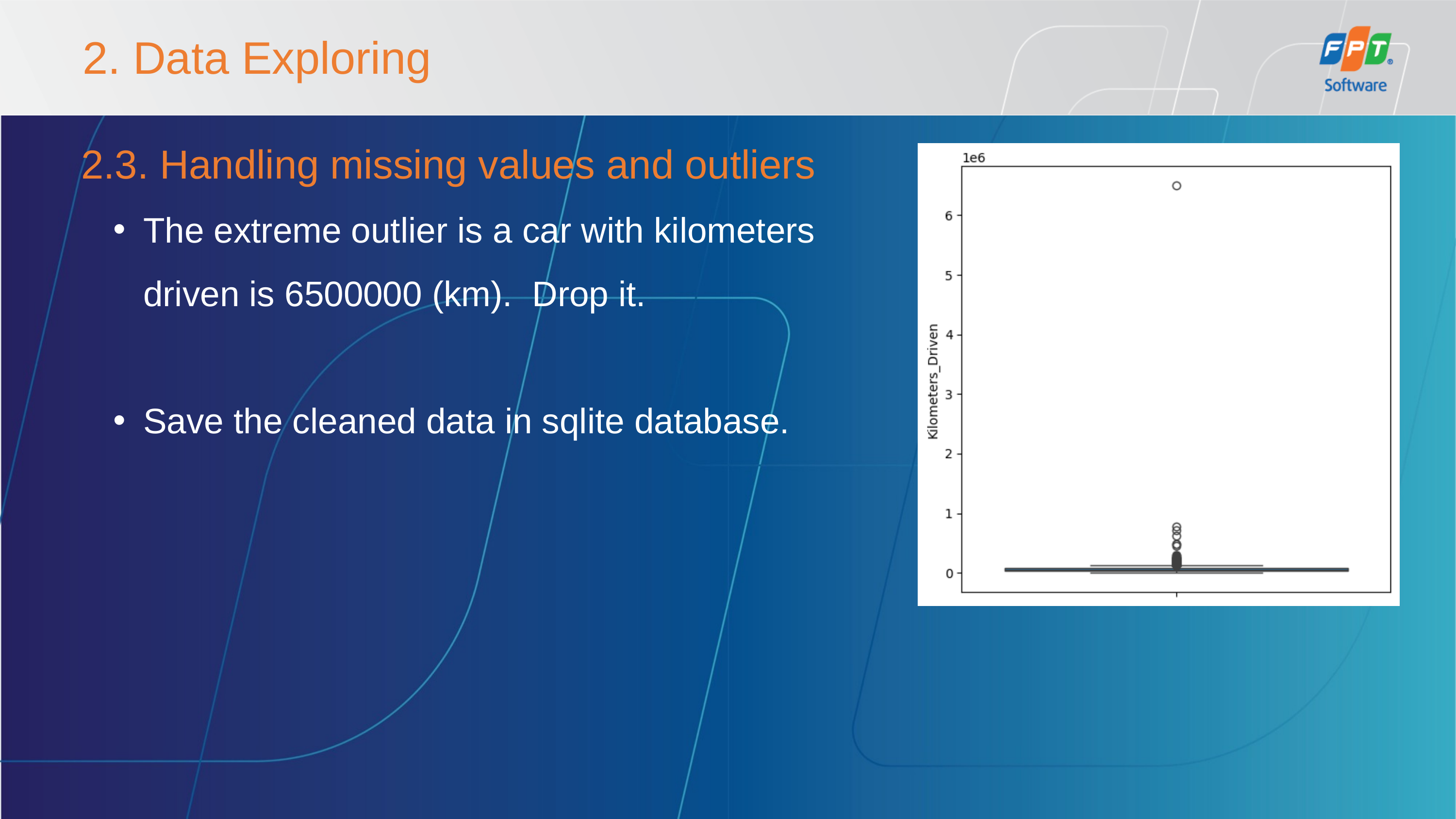

2. Data Exploring
2.3. Handling missing values and outliers

The extreme outlier is a car with kilometers driven is 6500000 (km).  Drop it.

Save the cleaned data in sqlite database.